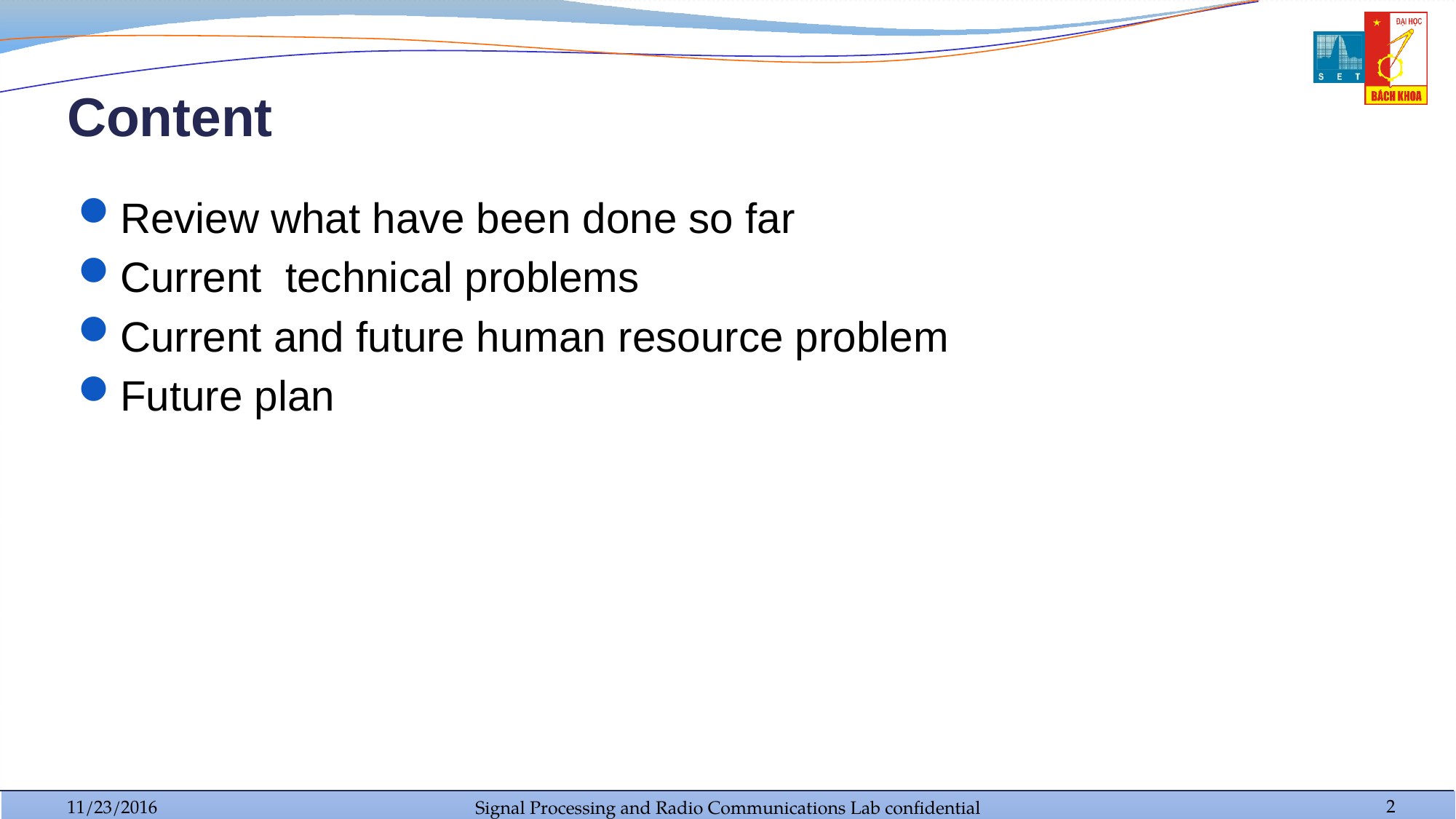

# Content
Review what have been done so far
Current  technical problems
Current and future human resource problem
Future plan
2
11/23/2016
Signal Processing and Radio Communications Lab confidential